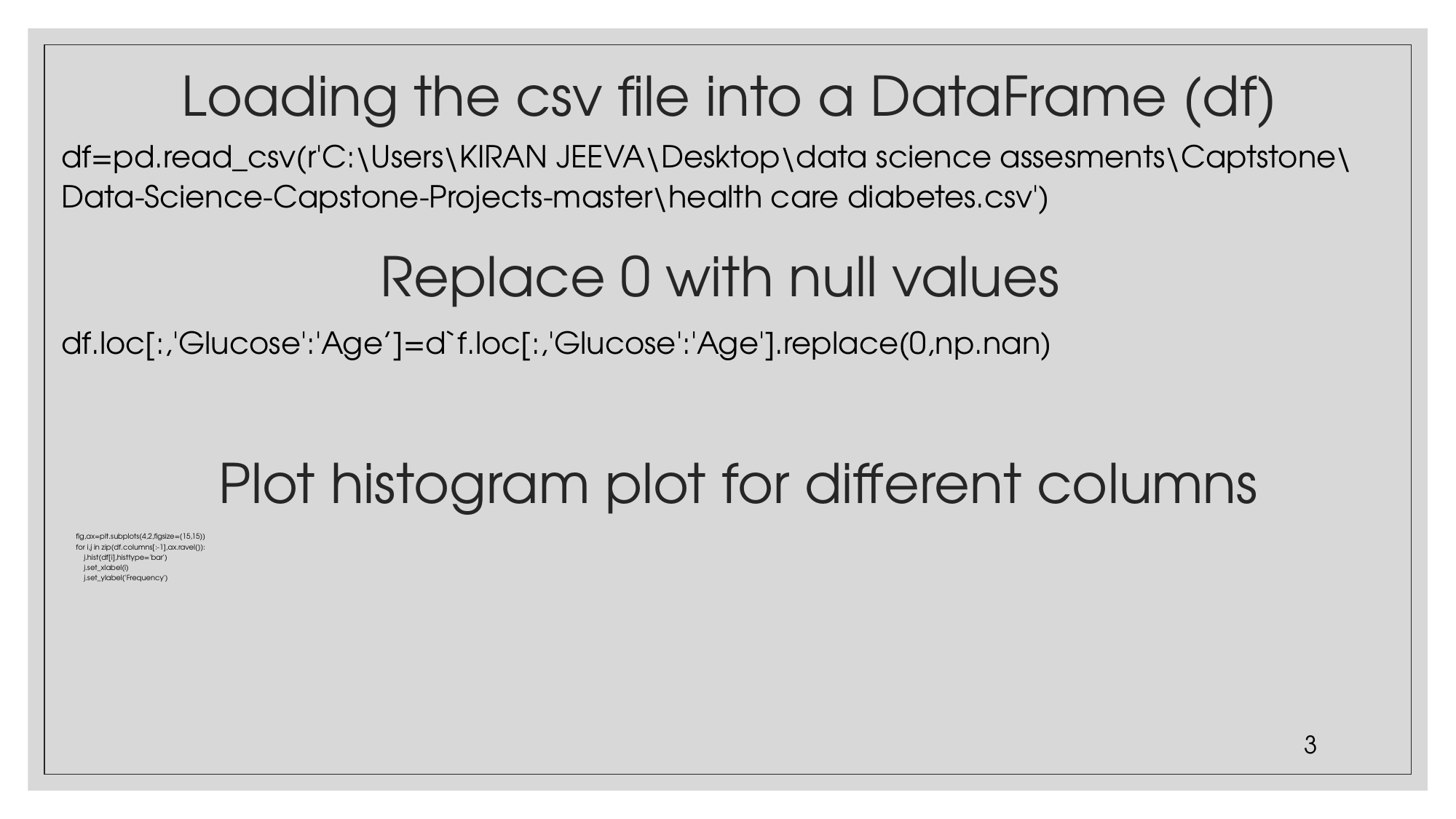

# Loading the csv file into a DataFrame (df)
df=pd.read_csv(r'C:\Users\KIRAN JEEVA\Desktop\data science assesments\Captstone\Data-Science-Capstone-Projects-master\health care diabetes.csv')
Replace 0 with null values
df.loc[:,'Glucose':'Age’]=d`f.loc[:,'Glucose':'Age'].replace(0,np.nan)
Plot histogram plot for different columns
fig,ax=plt.subplots(4,2,figsize=(15,15))
for i,j in zip(df.columns[:-1],ax.ravel()):
    j.hist(df[i],histtype='bar')
    j.set_xlabel(i)
    j.set_ylabel('Frequency')
3